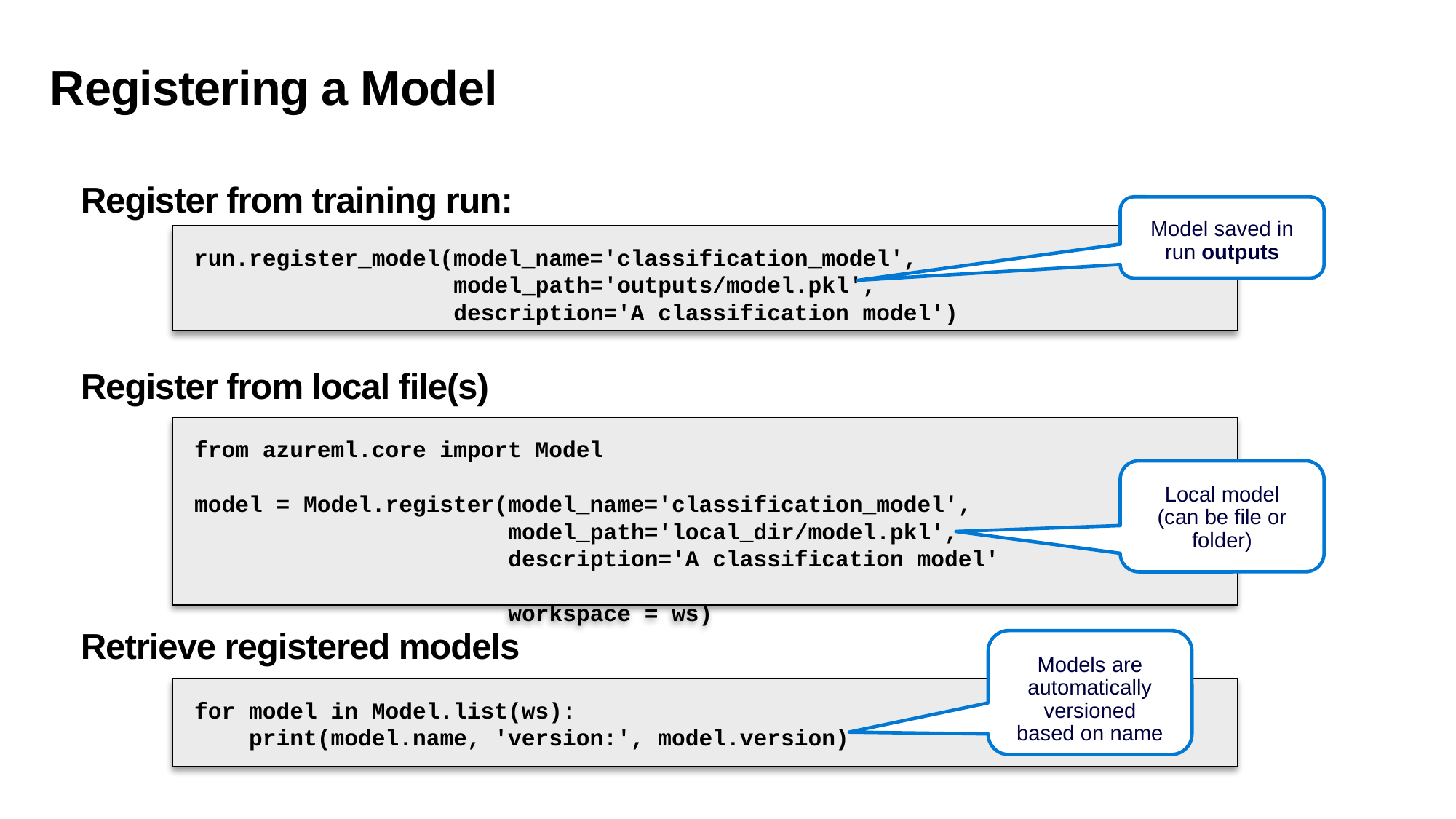

# Registering a Model
Register from training run:

Register from local file(s)

Retrieve registered models
Model saved in run outputs
run.register_model(model_name='classification_model',
                   model_path='outputs/model.pkl',
                   description='A classification model')
from azureml.core import Model

model = Model.register(model_name='classification_model',
                       model_path='local_dir/model.pkl',
                       description='A classification model'
                       workspace = ws)
Local model (can be file or folder)
Models are automatically versioned based on name
for model in Model.list(ws):
    print(model.name, 'version:', model.version)